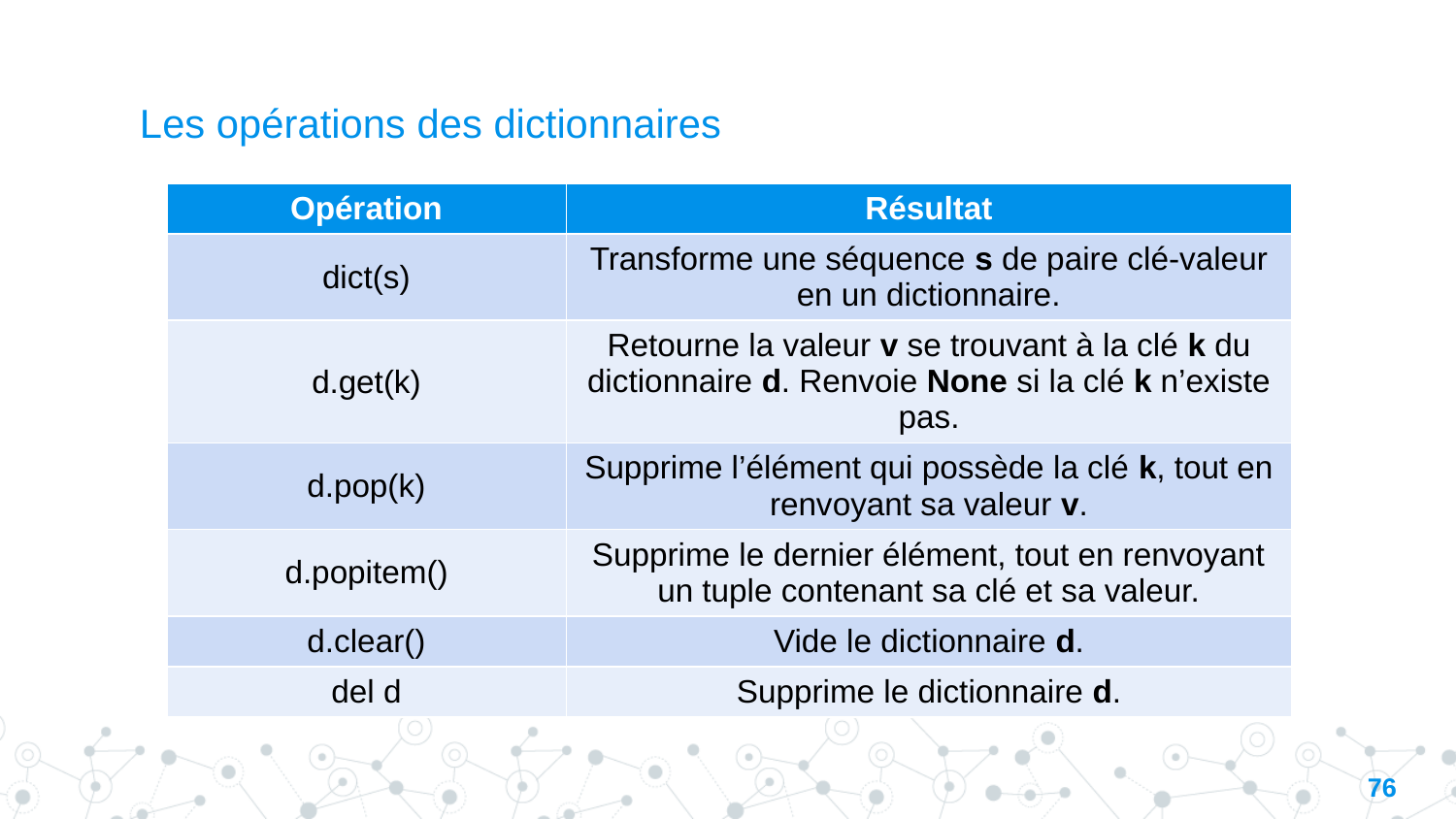

# Les opérations des dictionnaires
| Opération | Résultat |
| --- | --- |
| dict(s) | Transforme une séquence s de paire clé-valeur en un dictionnaire. |
| d.get(k) | Retourne la valeur v se trouvant à la clé k du dictionnaire d. Renvoie None si la clé k n’existe pas. |
| d.pop(k) | Supprime l’élément qui possède la clé k, tout en renvoyant sa valeur v. |
| d.popitem() | Supprime le dernier élément, tout en renvoyant un tuple contenant sa clé et sa valeur. |
| d.clear() | Vide le dictionnaire d. |
| del d | Supprime le dictionnaire d. |
76